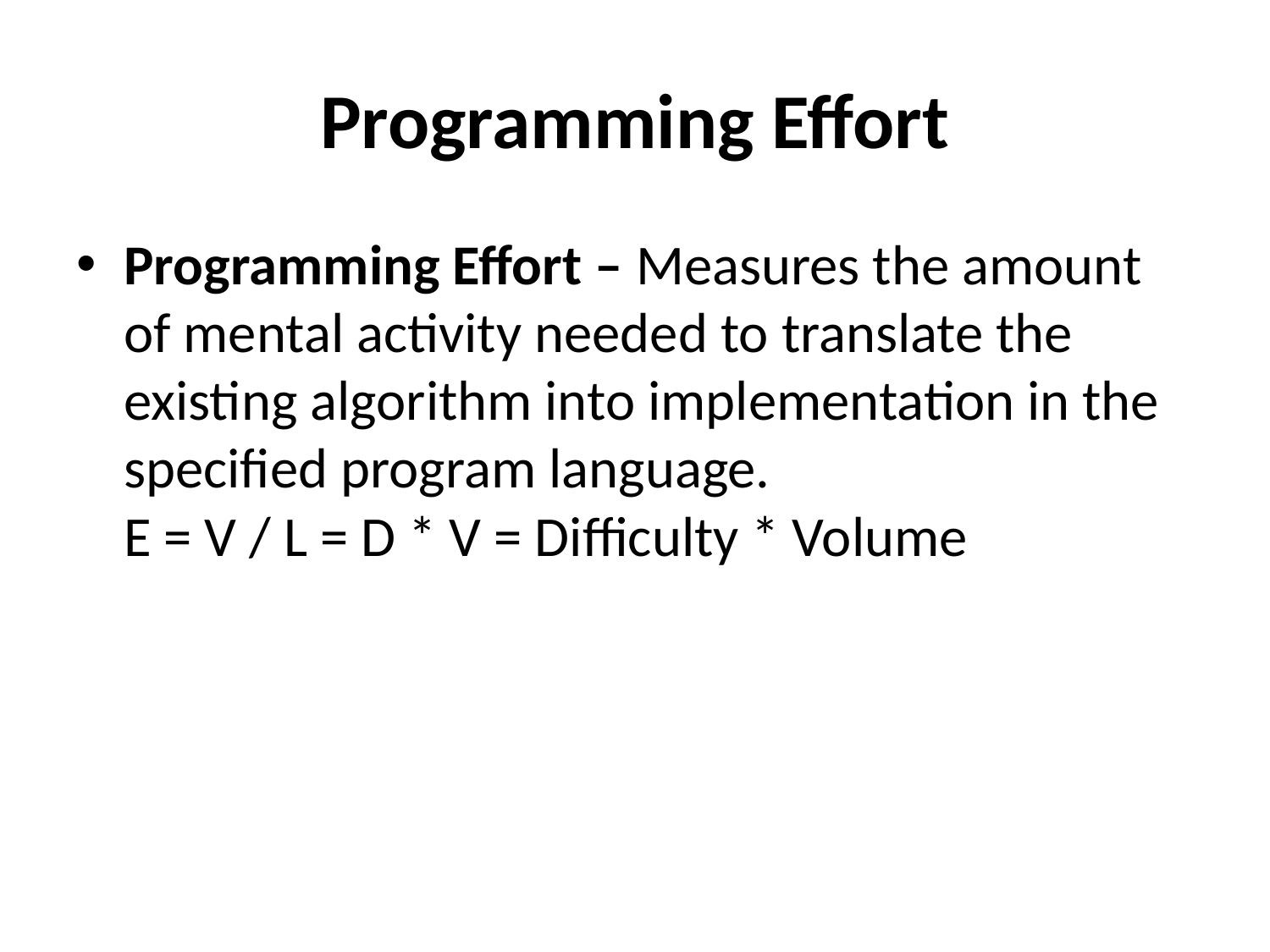

# Programming Effort
Programming Effort – Measures the amount of mental activity needed to translate the existing algorithm into implementation in the specified program language.
E = V / L = D * V = Difficulty * Volume